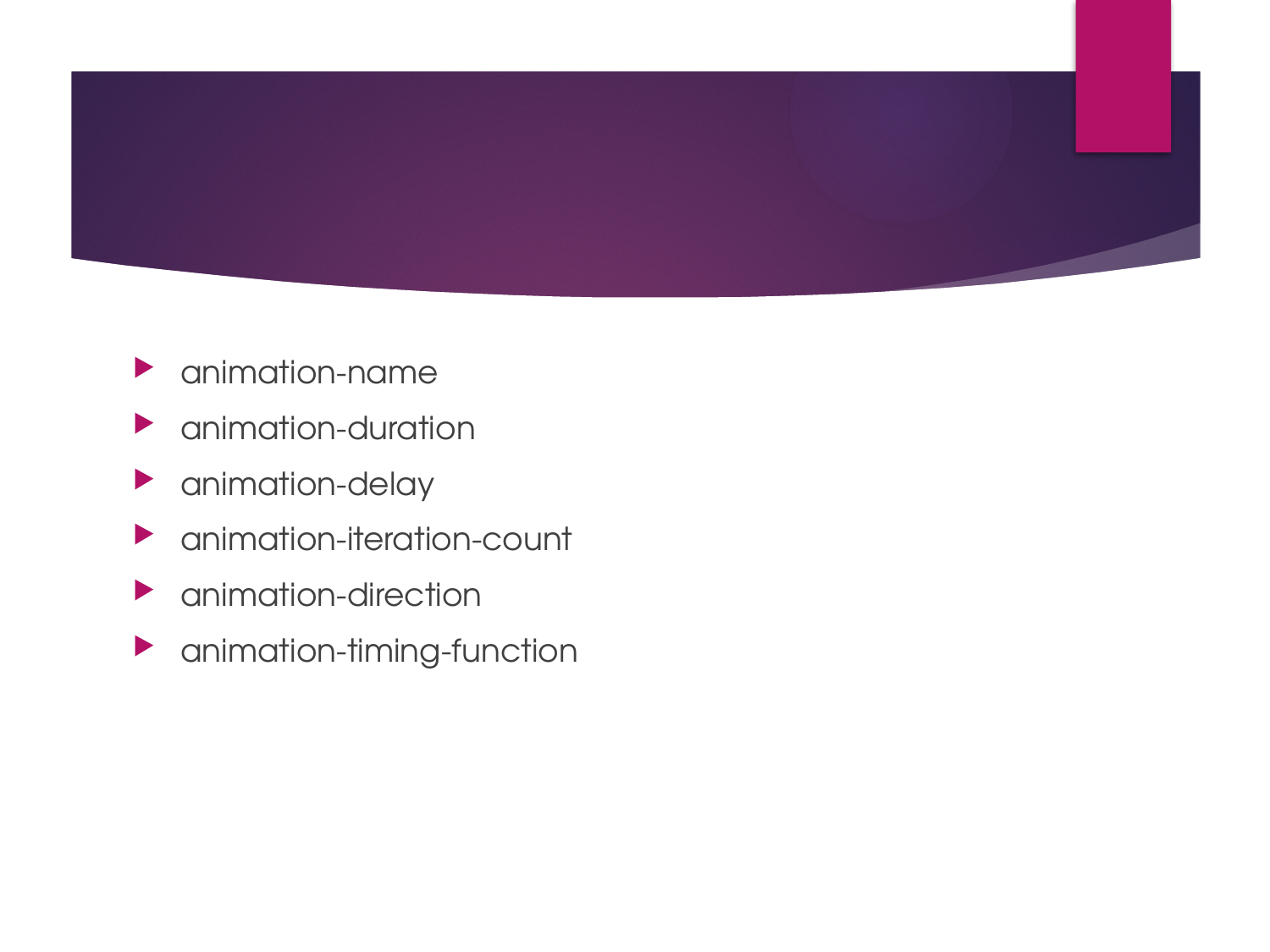

#
animation-name
animation-duration
animation-delay
animation-iteration-count
animation-direction
animation-timing-function